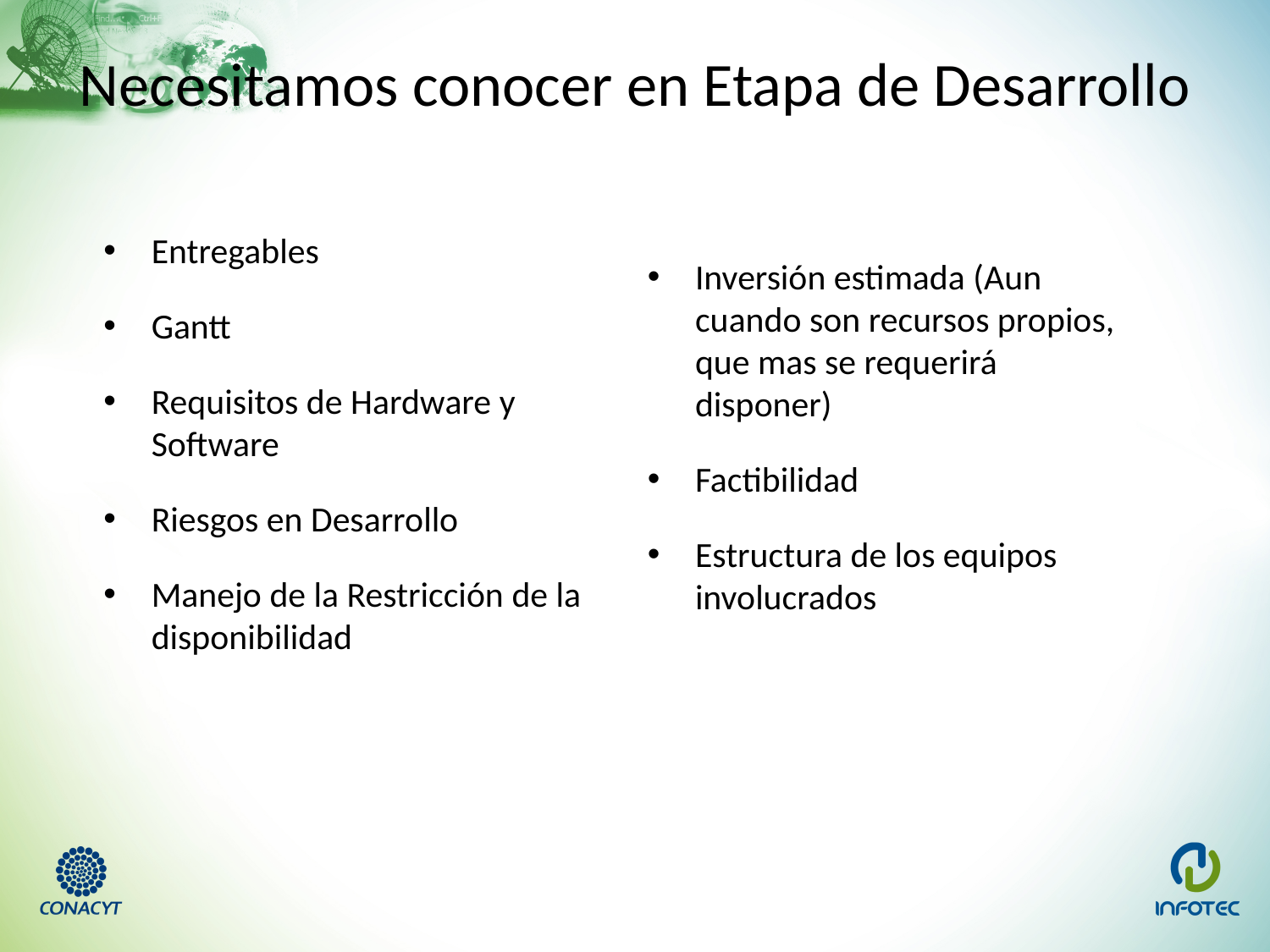

Necesitamos conocer en Etapa de Desarrollo

Inversión estimada (Aun cuando son recursos propios, que mas se requerirá disponer)

Factibilidad

Estructura de los equipos involucrados

Entregables

Gantt

Requisitos de Hardware y Software

Riesgos en Desarrollo

Manejo de la Restricción de la disponibilidad